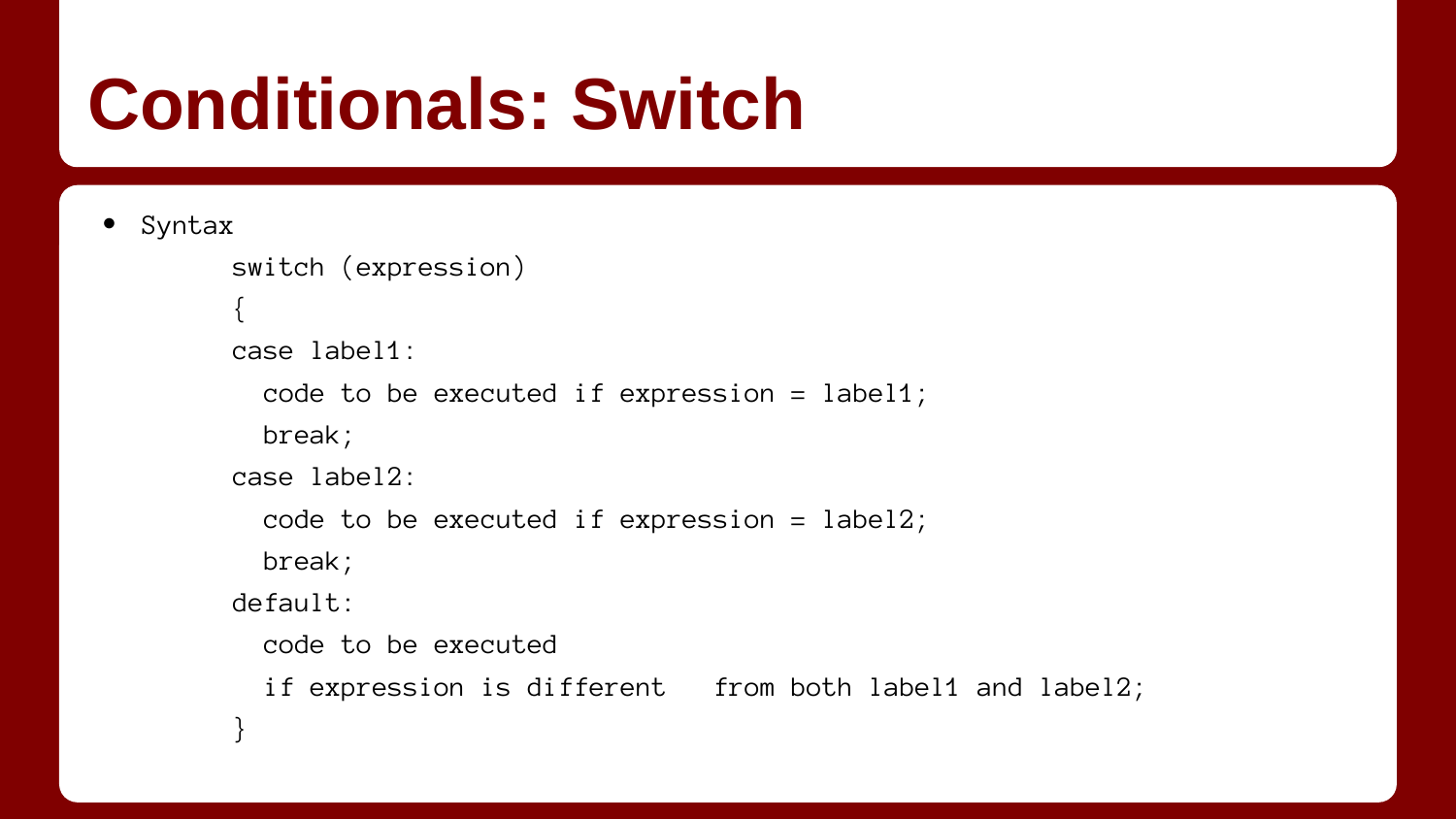

# Conditionals: Switch
Syntax
switch (expression)
{
case label1:
  code to be executed if expression = label1;
  break;
case label2:
  code to be executed if expression = label2;
  break;
default:
  code to be executed
  if expression is different   from both label1 and label2;
}